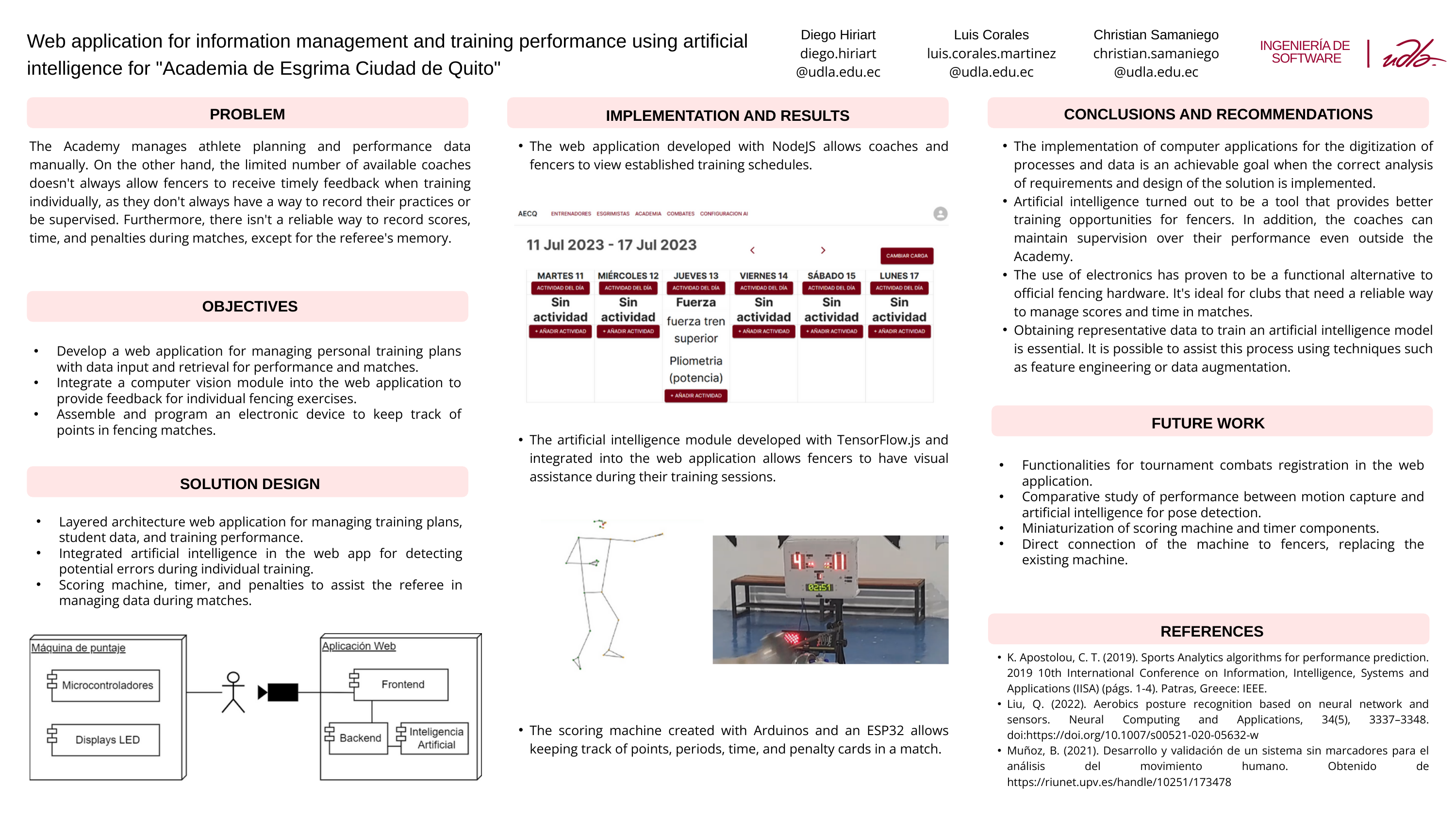

Diego Hiriart
diego.hiriart
@udla.edu.ec
Luis Corales
luis.corales.martinez
@udla.edu.ec
Christian Samaniego
christian.samaniego
@udla.edu.ec
Web application for information management and training performance using artificial intelligence for "Academia de Esgrima Ciudad de Quito"

INGENIERÍA DE
SOFTWARE

PROBLEM

IMPLEMENTATION AND RESULTS

CONCLUSIONS AND RECOMMENDATIONS
The Academy manages athlete planning and performance data manually. On the other hand, the limited number of available coaches doesn't always allow fencers to receive timely feedback when training individually, as they don't always have a way to record their practices or be supervised. Furthermore, there isn't a reliable way to record scores, time, and penalties during matches, except for the referee's memory.
The web application developed with NodeJS allows coaches and fencers to view established training schedules.
The implementation of computer applications for the digitization of processes and data is an achievable goal when the correct analysis of requirements and design of the solution is implemented.
Artificial intelligence turned out to be a tool that provides better training opportunities for fencers. In addition, the coaches can maintain supervision over their performance even outside the Academy.
The use of electronics has proven to be a functional alternative to official fencing hardware. It's ideal for clubs that need a reliable way to manage scores and time in matches.
Obtaining representative data to train an artificial intelligence model is essential. It is possible to assist this process using techniques such as feature engineering or data augmentation.

OBJECTIVES
Develop a web application for managing personal training plans with data input and retrieval for performance and matches.​
Integrate a computer vision module into the web application to provide feedback for individual fencing exercises.​
Assemble and program an electronic device to keep track of points in fencing matches.​

FUTURE WORK
The artificial intelligence module developed with TensorFlow.js and integrated into the web application allows fencers to have visual assistance during their training sessions.
Functionalities for tournament combats registration in the web application.
Comparative study of performance between motion capture and artificial intelligence for pose detection.
Miniaturization of scoring machine and timer components.
Direct connection of the machine to fencers, replacing the existing machine.

SOLUTION DESIGN
Layered architecture web application for managing training plans, student data, and training performance.
Integrated artificial intelligence in the web app for detecting potential errors during individual training.
Scoring machine, timer, and penalties to assist the referee in managing data during matches.

REFERENCES

K. Apostolou, C. T. (2019). Sports Analytics algorithms for performance prediction. 2019 10th International Conference on Information, Intelligence, Systems and Applications (IISA) (págs. 1-4). Patras, Greece: IEEE.
Liu, Q. (2022). Aerobics posture recognition based on neural network and sensors. Neural Computing and Applications, 34(5), 3337–3348. doi:https://doi.org/10.1007/s00521-020-05632-w
Muñoz, B. (2021). Desarrollo y validación de un sistema sin marcadores para el análisis del movimiento humano. Obtenido de https://riunet.upv.es/handle/10251/173478

The scoring machine created with Arduinos and an ESP32 allows keeping track of points, periods, time, and penalty cards in a match.